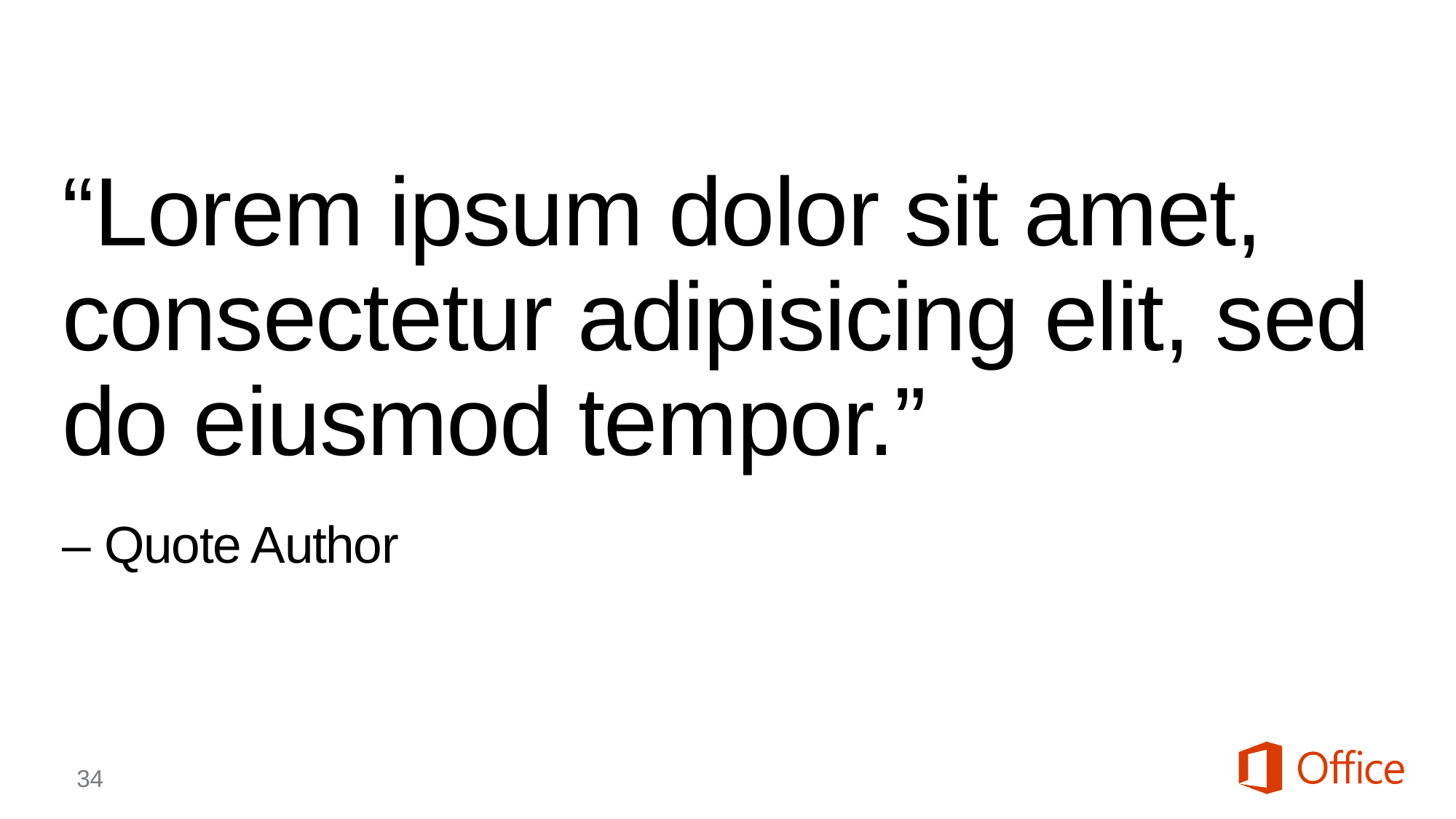

“Lorem ipsum dolor sit amet, consectetur adipisicing elit, sed do eiusmod tempor.”
– Quote Author
34